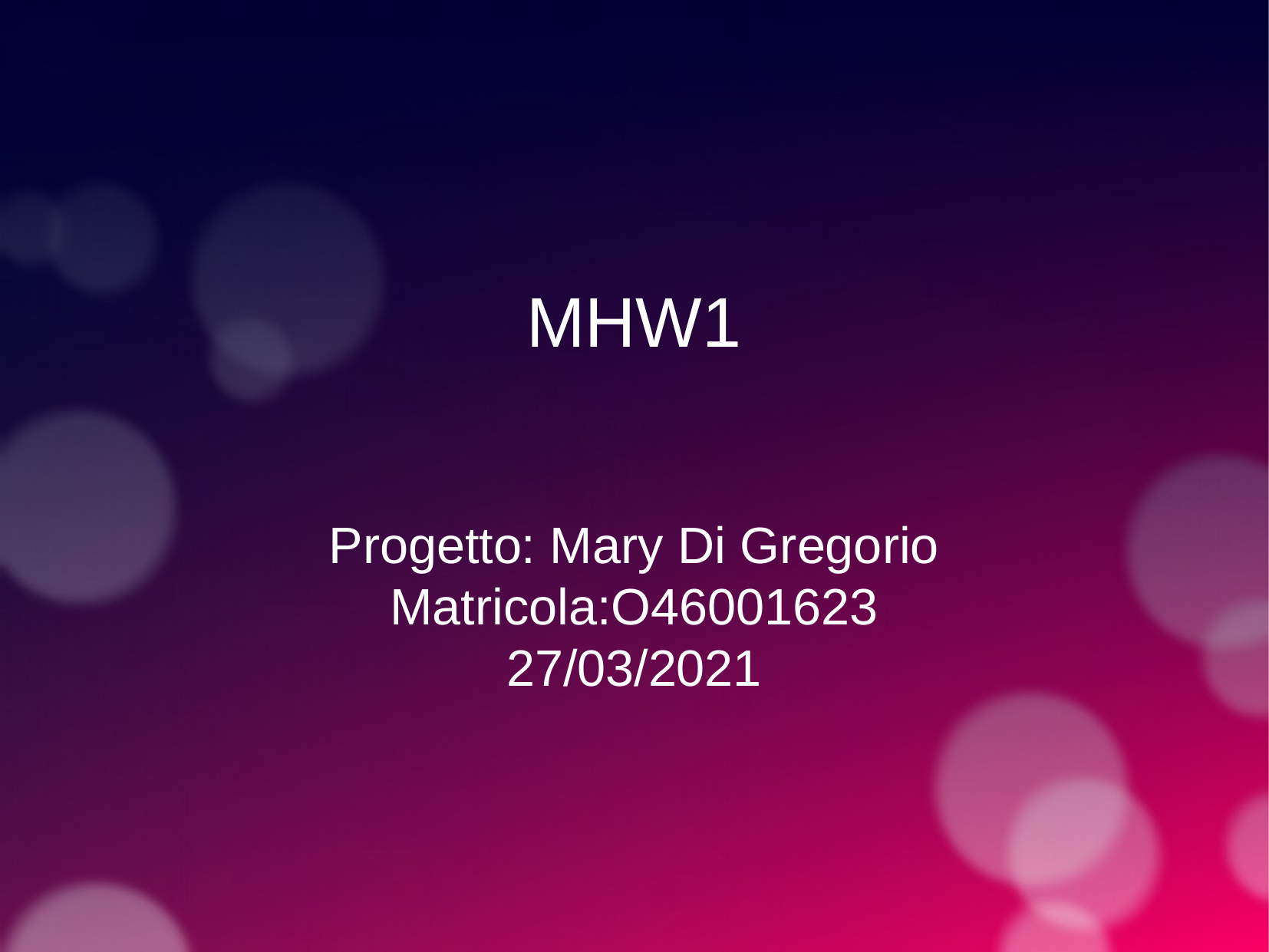

MHW1
Progetto: Mary Di Gregorio
Matricola:O46001623
27/03/2021